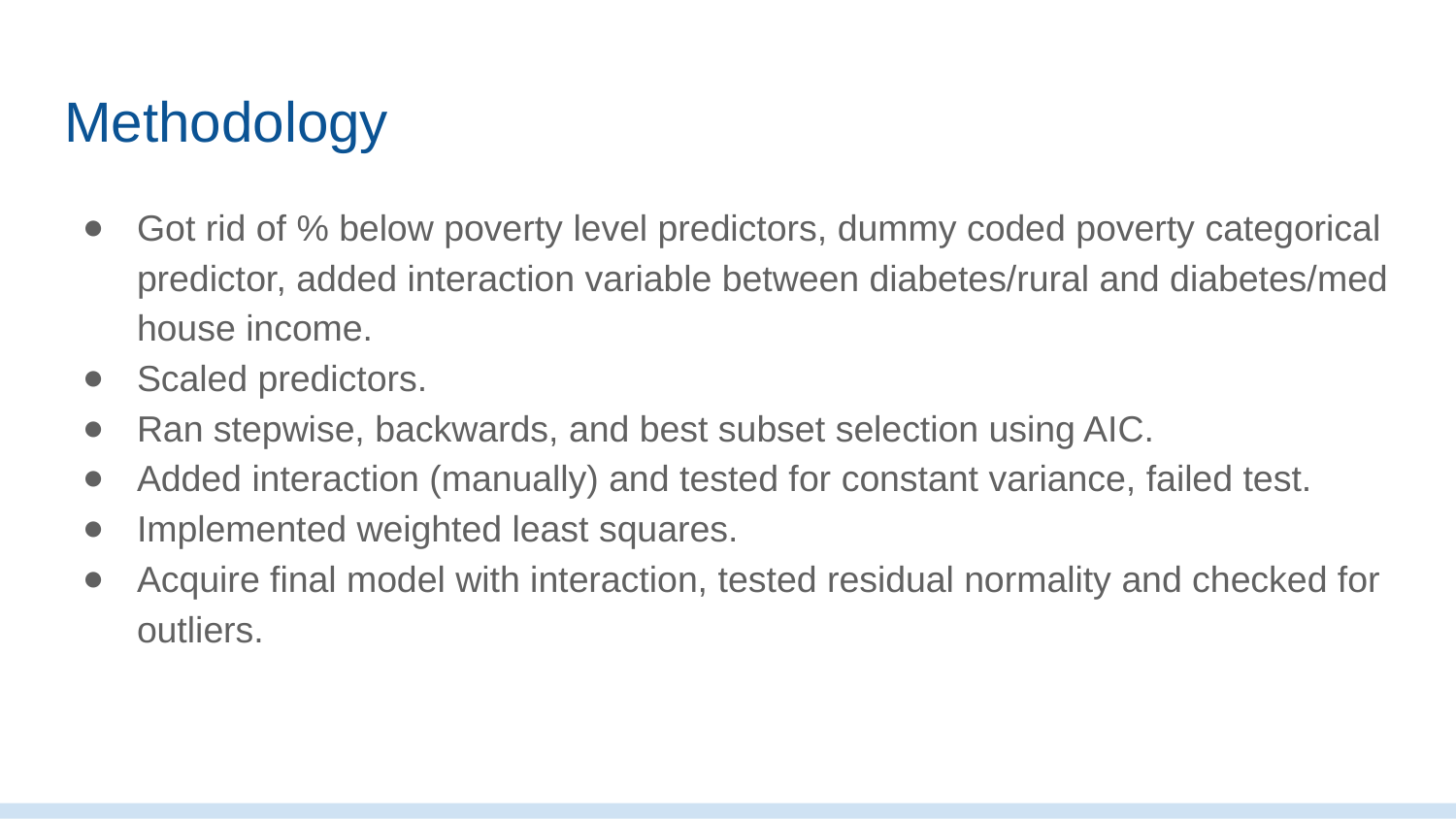

# Methodology
Got rid of % below poverty level predictors, dummy coded poverty categorical predictor, added interaction variable between diabetes/rural and diabetes/med house income.
Scaled predictors.
Ran stepwise, backwards, and best subset selection using AIC.
Added interaction (manually) and tested for constant variance, failed test.
Implemented weighted least squares.
Acquire final model with interaction, tested residual normality and checked for outliers.